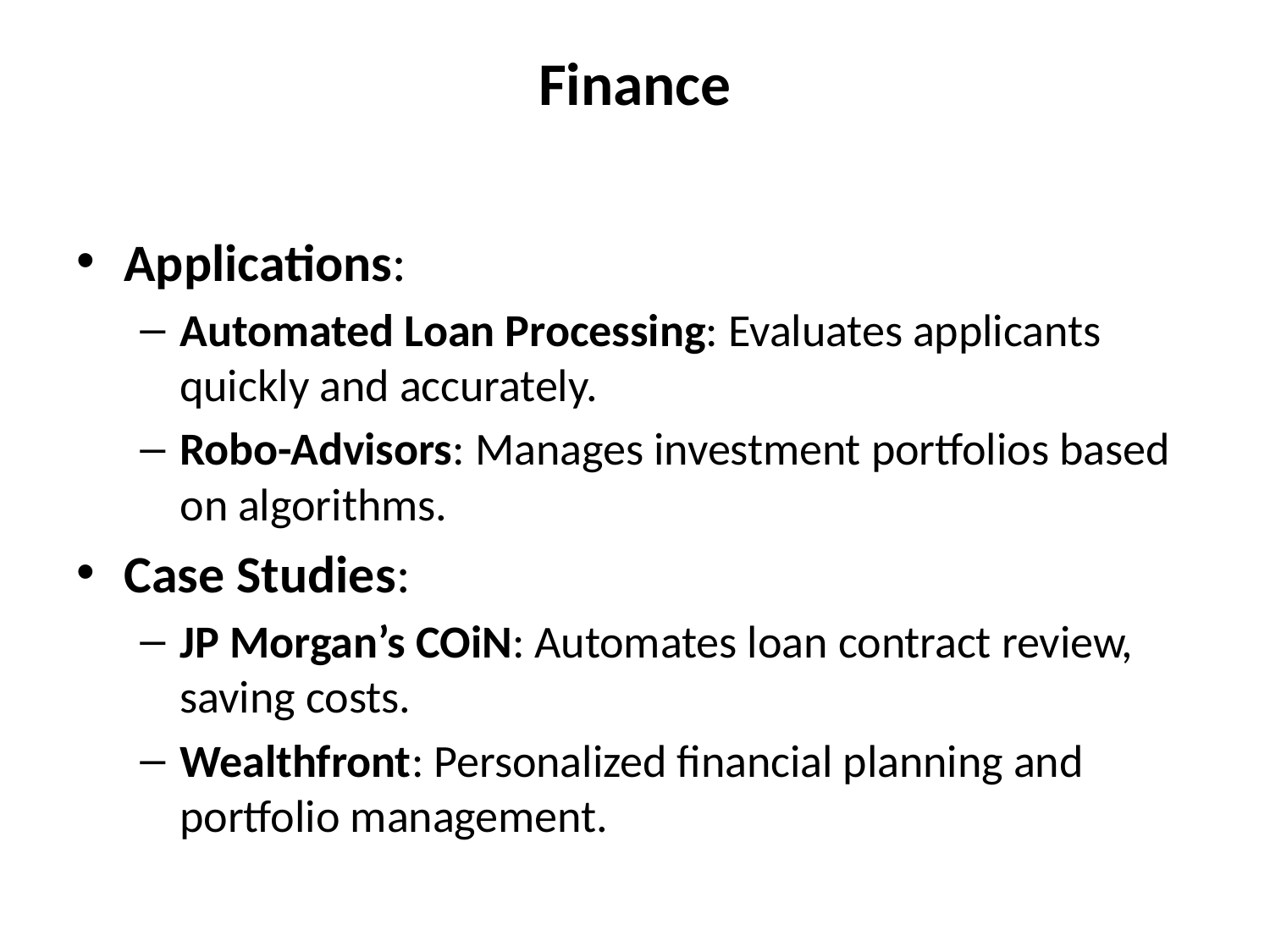

# Finance
Applications:
Automated Loan Processing: Evaluates applicants quickly and accurately.
Robo-Advisors: Manages investment portfolios based on algorithms.
Case Studies:
JP Morgan’s COiN: Automates loan contract review, saving costs.
Wealthfront: Personalized financial planning and portfolio management.